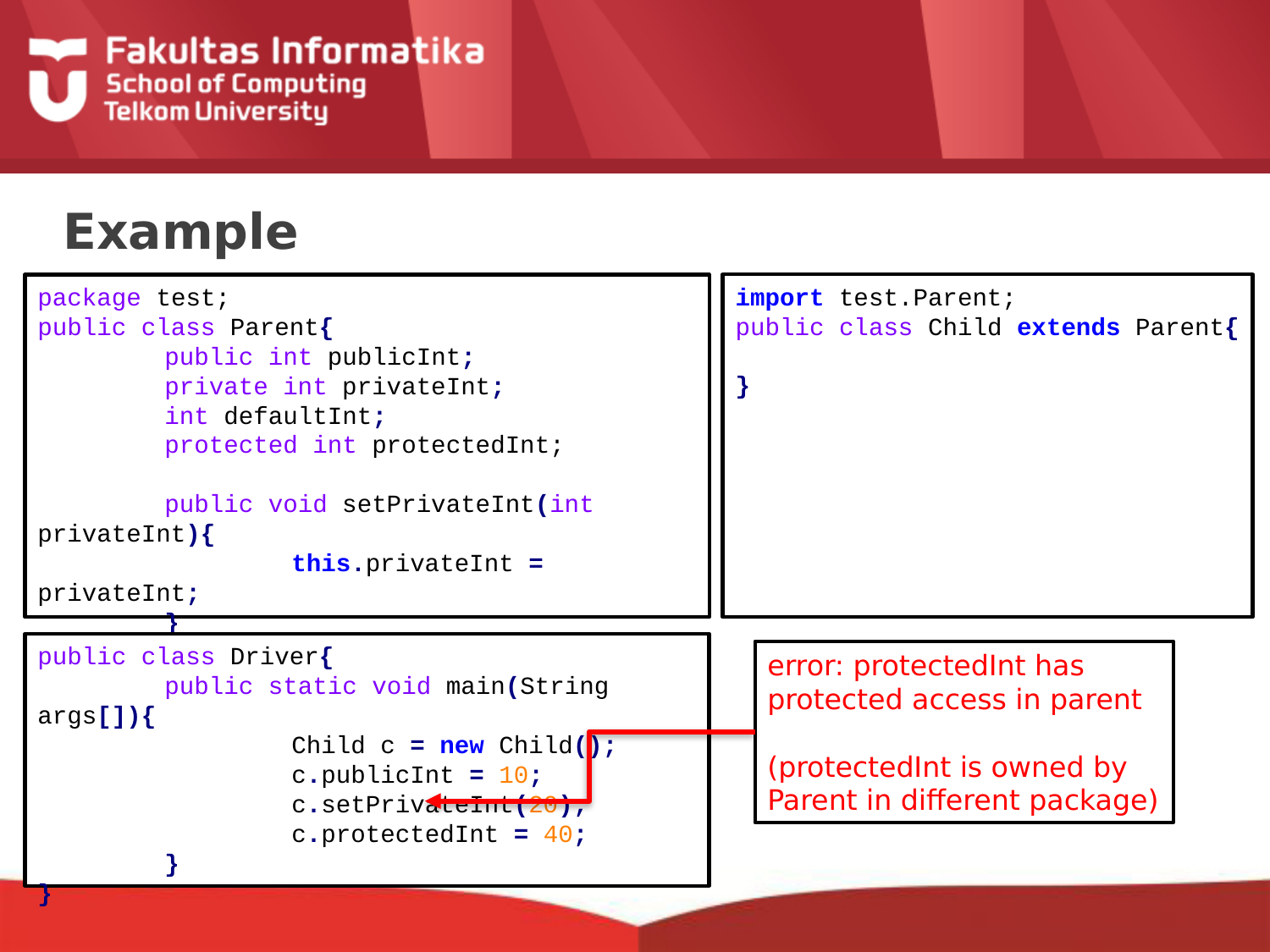

# Example
import test.Parent;
public class Child extends Parent{

}
package test;
public class Parent{
	public int publicInt;
	private int privateInt;
	int defaultInt;
	protected int protectedInt;

	public void setPrivateInt(int privateInt){
		this.privateInt = privateInt;
	}
}
public class Driver{
	public static void main(String args[]){
		Child c = new Child();
		c.publicInt = 10;
		c.setPrivateInt(20);
 		c.protectedInt = 40;
	}
}
error: protectedInt has protected access in parent

(protectedInt is owned by Parent in different package)